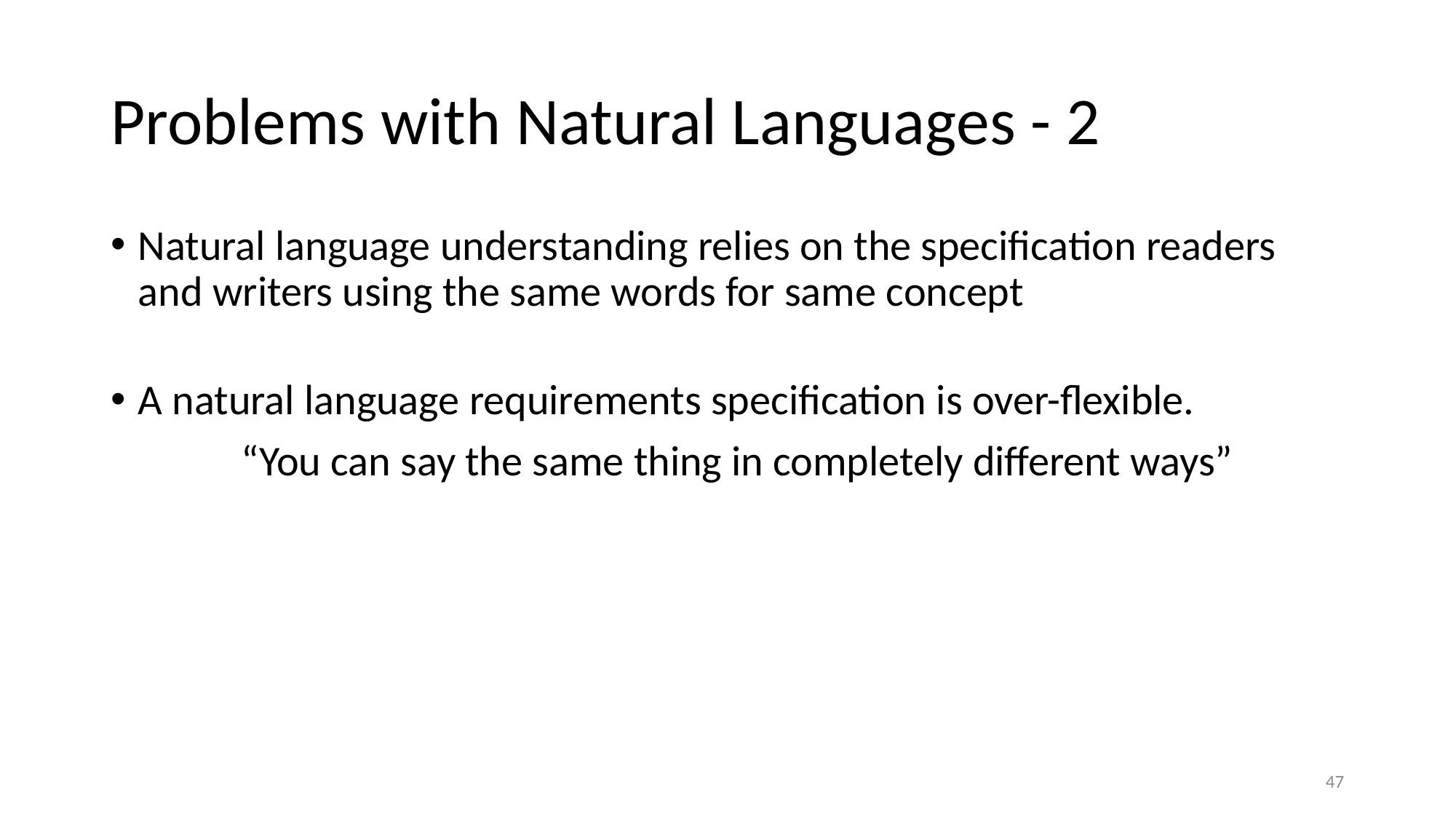

# Problems with Natural Languages - 2
Natural language understanding relies on the specification readers and writers using the same words for same concept

A natural language requirements specification is over-flexible.
  “You can say the same thing in completely different ways”
47